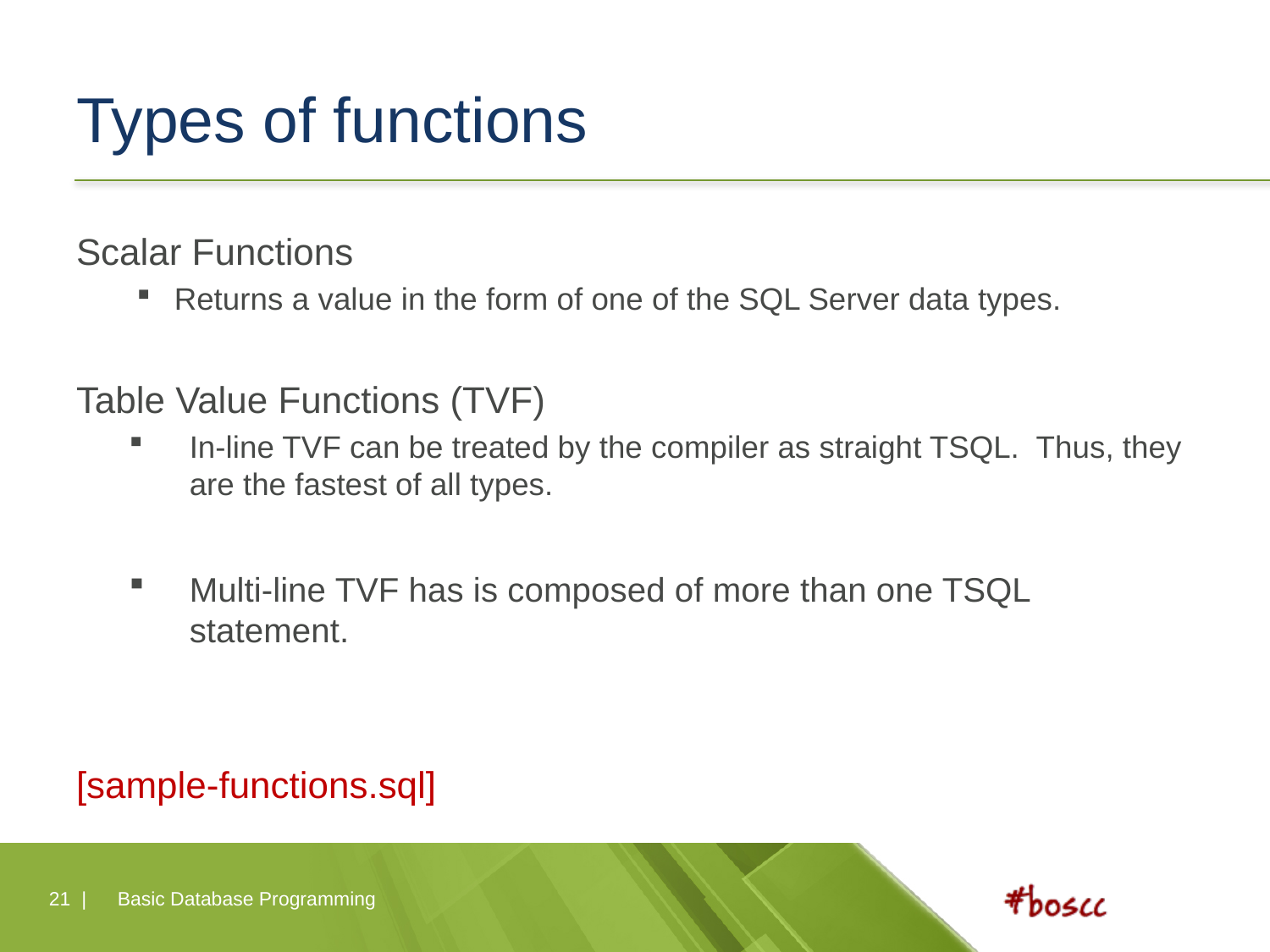

# Types of functions
Scalar Functions
Returns a value in the form of one of the SQL Server data types.

Table Value Functions (TVF)
In-line TVF can be treated by the compiler as straight TSQL.  Thus, they are the fastest of all types.

Multi-line TVF has is composed of more than one TSQL statement.

[sample-functions.sql]

21  |
Basic Database Programming